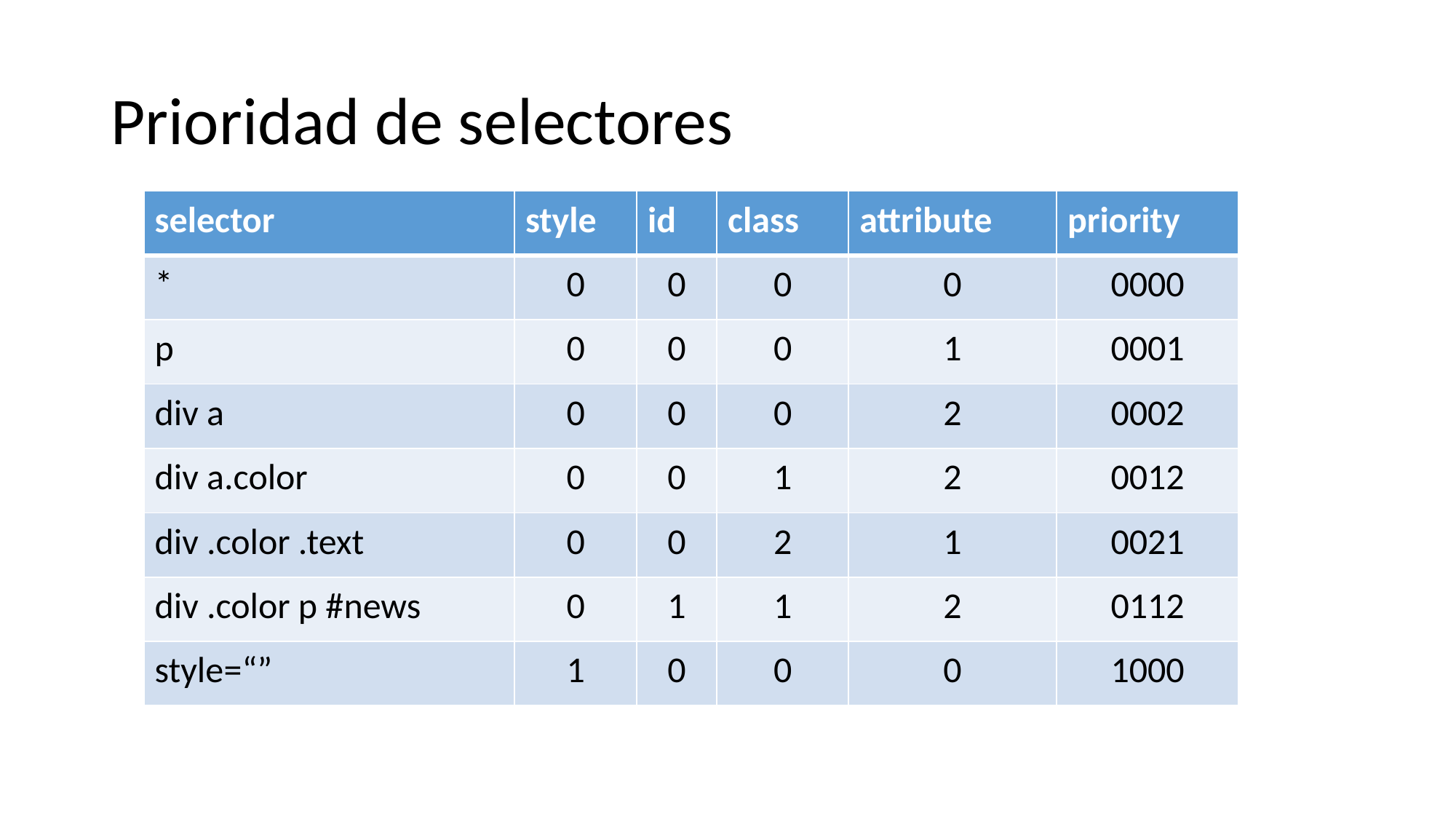

# Prioridad de selectores
| selector | style | id | class | attribute | priority |
| --- | --- | --- | --- | --- | --- |
| \* | 0 | 0 | 0 | 0 | 0000 |
| p | 0 | 0 | 0 | 1 | 0001 |
| div a | 0 | 0 | 0 | 2 | 0002 |
| div a.color | 0 | 0 | 1 | 2 | 0012 |
| div .color .text | 0 | 0 | 2 | 1 | 0021 |
| div .color p #news | 0 | 1 | 1 | 2 | 0112 |
| style=“” | 1 | 0 | 0 | 0 | 1000 |